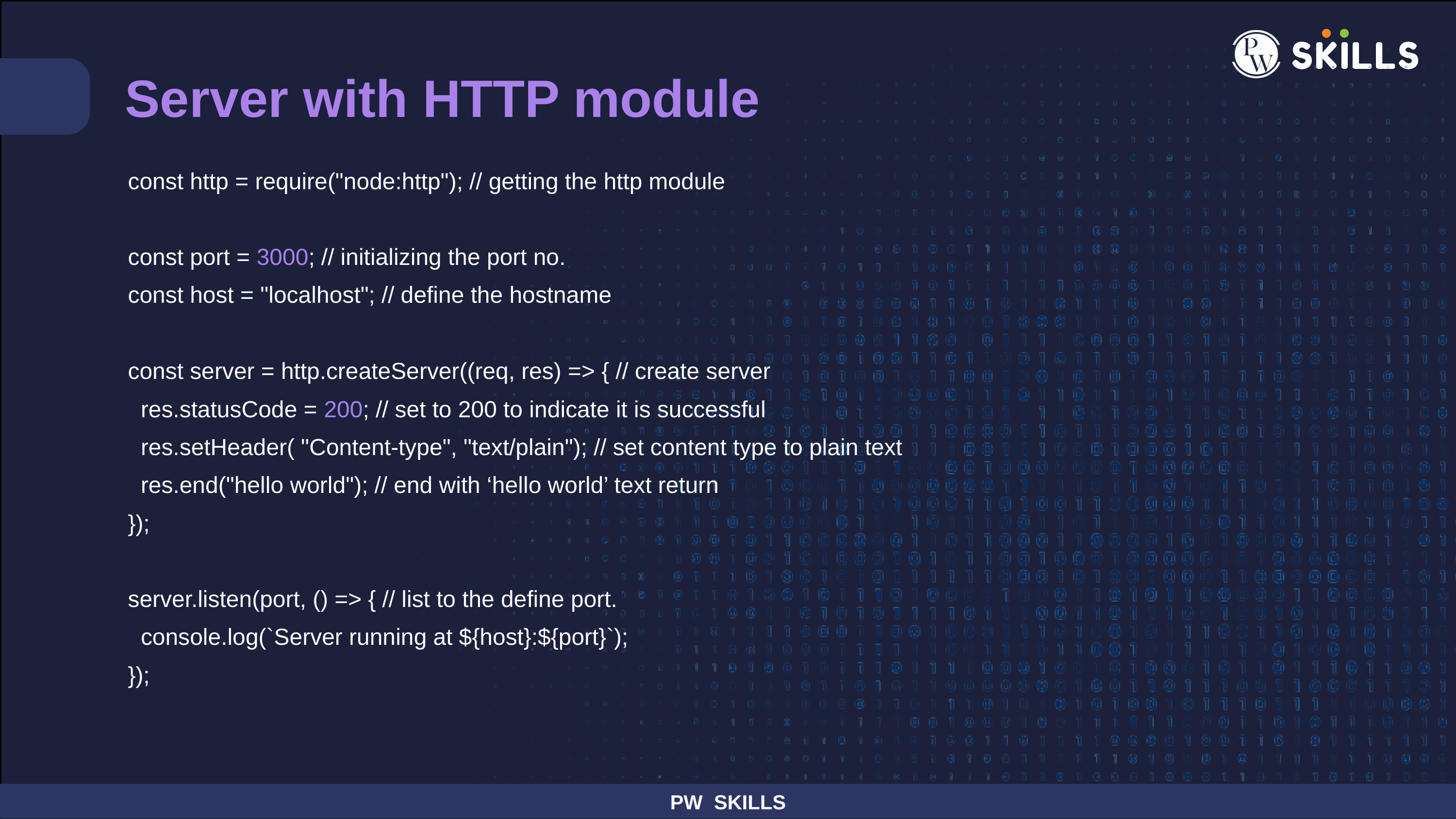

Server with HTTP module
const http = require("node:http"); // getting the http module

const port = 3000; // initializing the port no.
const host = "localhost"; // define the hostname

const server = http.createServer((req, res) => { // create server
  res.statusCode = 200; // set to 200 to indicate it is successful
  res.setHeader( "Content-type", "text/plain"); // set content type to plain text
  res.end("hello world"); // end with ‘hello world’ text return
});

server.listen(port, () => { // list to the define port.
  console.log(`Server running at ${host}:${port}`);
});